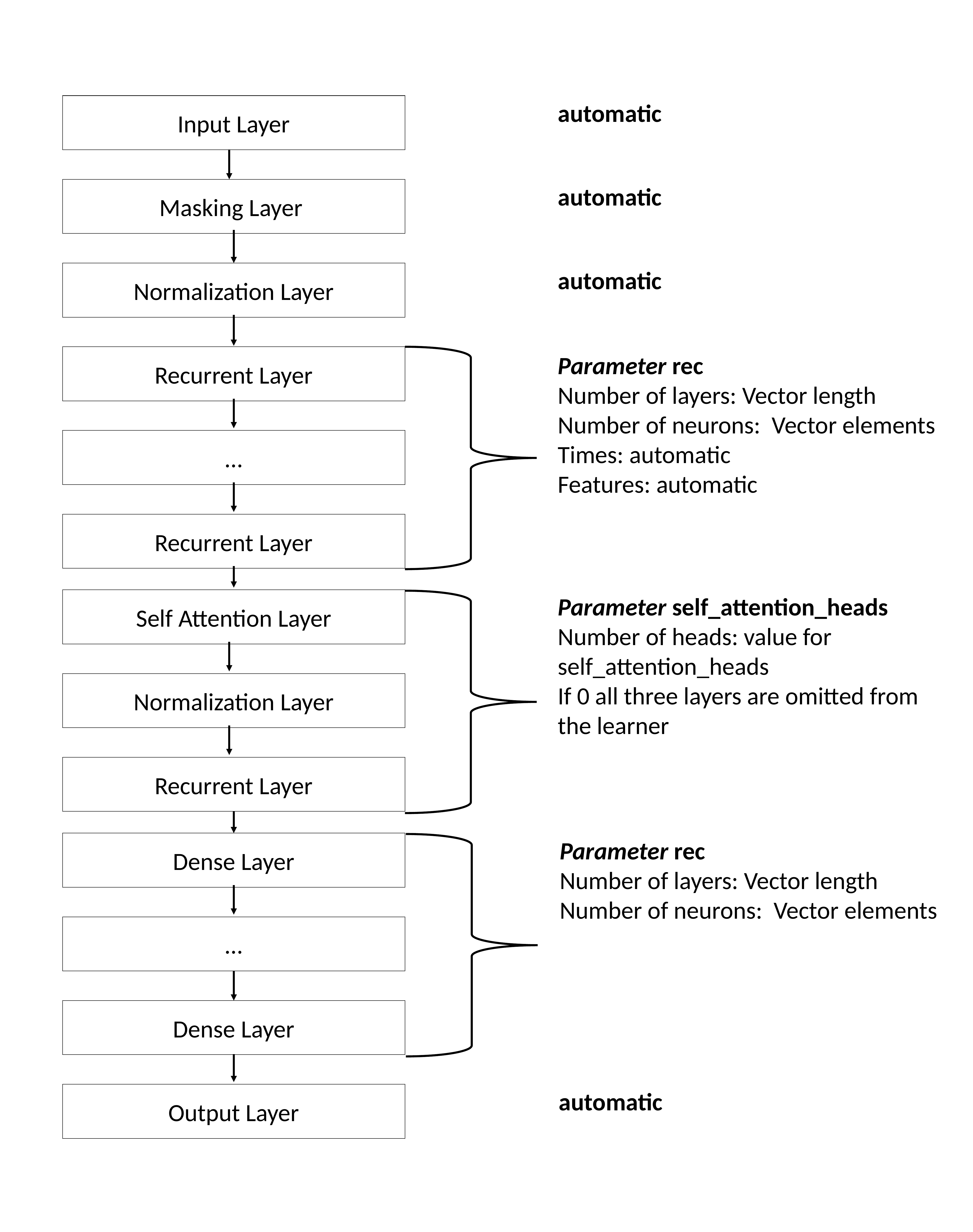

Input Layer
automatic
Masking Layer
automatic
Normalization Layer
automatic
Recurrent Layer

Parameter rec
Number of layers: Vector length
Number of neurons:  Vector elements
Times: automatic
Features: automatic
…
Recurrent Layer
Parameter self_attention_heads
Number of heads: value for self_attention_heads
If 0 all three layers are omitted from the learner
Self Attention Layer

Normalization Layer
Recurrent Layer
Dense Layer
Parameter rec
Number of layers: Vector length
Number of neurons:  Vector elements

…
Dense Layer
Output Layer
automatic